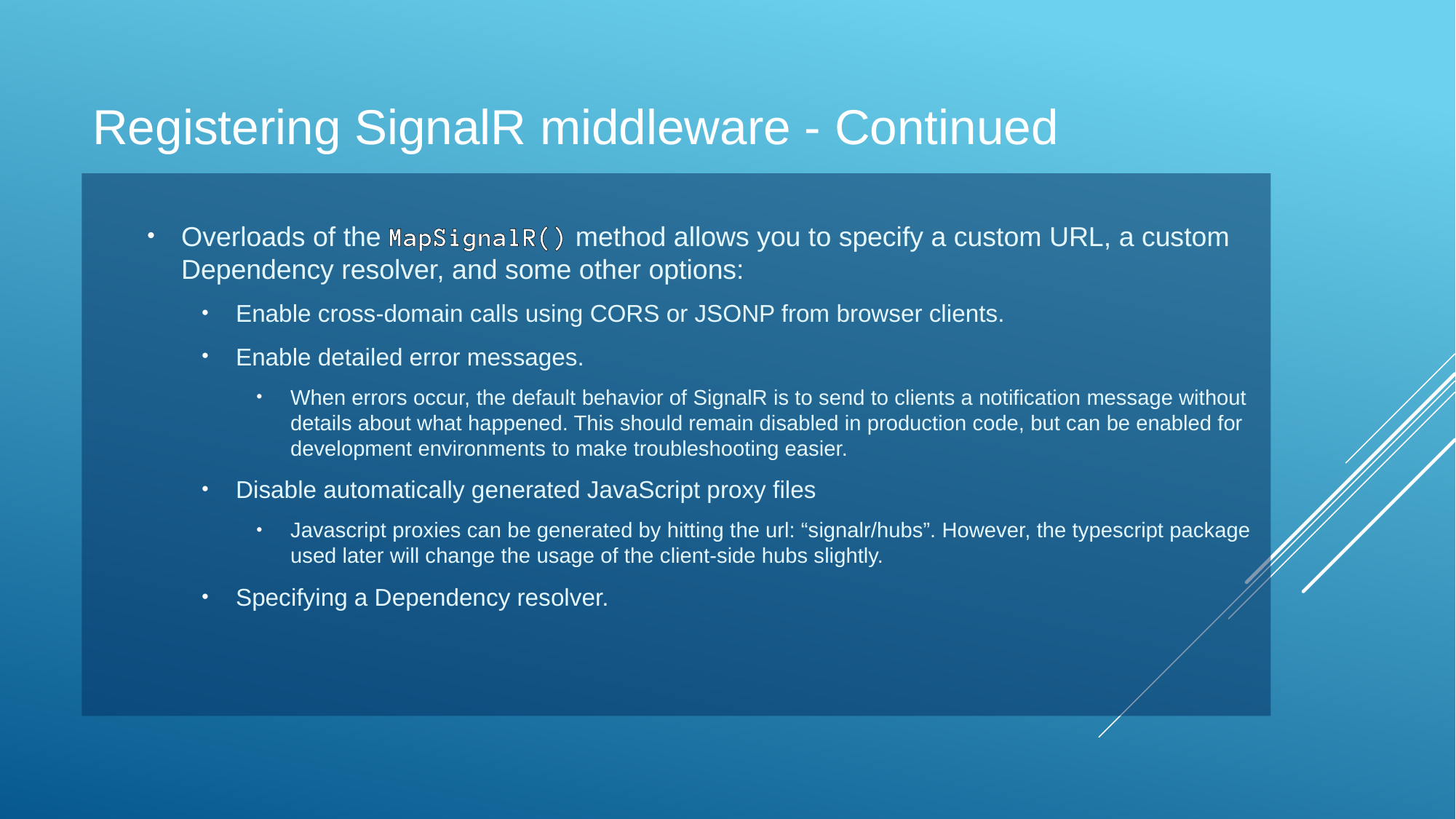

# Registering SignalR middleware - Continued
Overloads of the MapSignalR() method allows you to specify a custom URL, a custom Dependency resolver, and some other options:
Enable cross-domain calls using CORS or JSONP from browser clients.
Enable detailed error messages.
When errors occur, the default behavior of SignalR is to send to clients a notification message without details about what happened. This should remain disabled in production code, but can be enabled for development environments to make troubleshooting easier.
Disable automatically generated JavaScript proxy files
Javascript proxies can be generated by hitting the url: “signalr/hubs”. However, the typescript package used later will change the usage of the client-side hubs slightly.
Specifying a Dependency resolver.